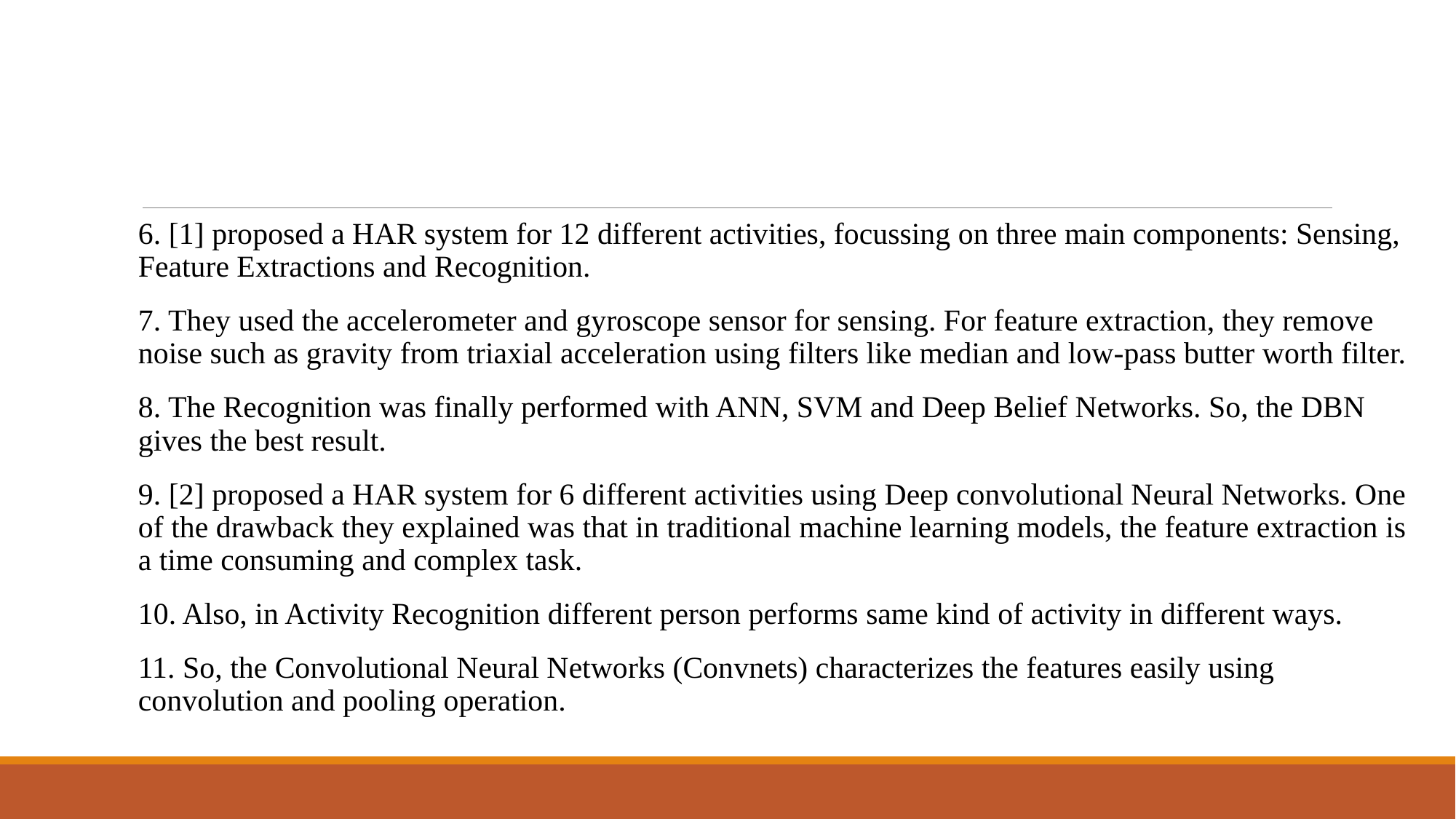

6. [1] proposed a HAR system for 12 different activities, focussing on three main components: Sensing, Feature Extractions and Recognition.
7. They used the accelerometer and gyroscope sensor for sensing. For feature extraction, they remove noise such as gravity from triaxial acceleration using filters like median and low-pass butter worth filter.
8. The Recognition was finally performed with ANN, SVM and Deep Belief Networks. So, the DBN gives the best result.
9. [2] proposed a HAR system for 6 different activities using Deep convolutional Neural Networks. One of the drawback they explained was that in traditional machine learning models, the feature extraction is a time consuming and complex task.
10. Also, in Activity Recognition different person performs same kind of activity in different ways.
11. So, the Convolutional Neural Networks (Convnets) characterizes the features easily using convolution and pooling operation.